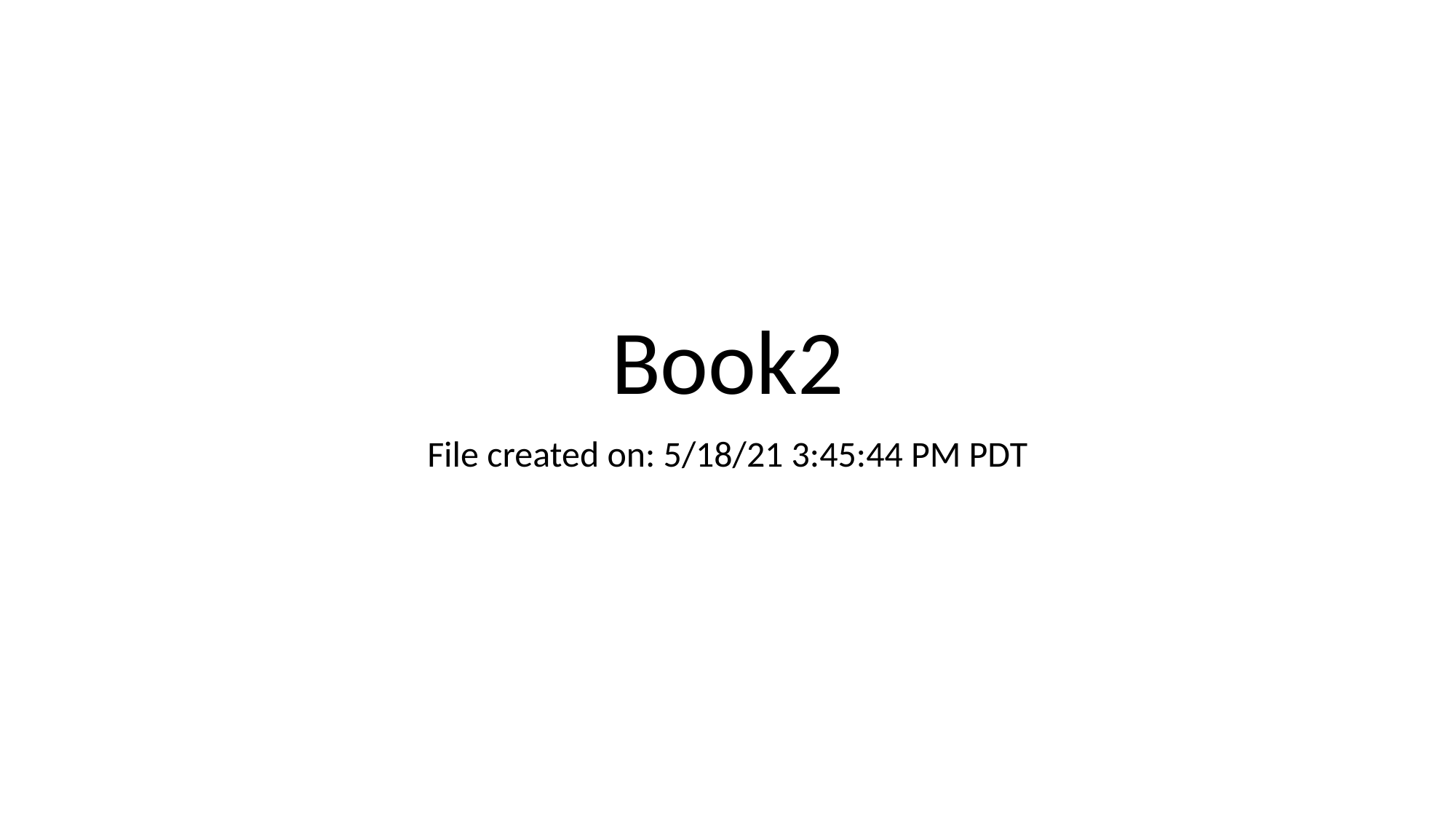

# Book2
File created on: 5/18/21 3:45:44 PM PDT